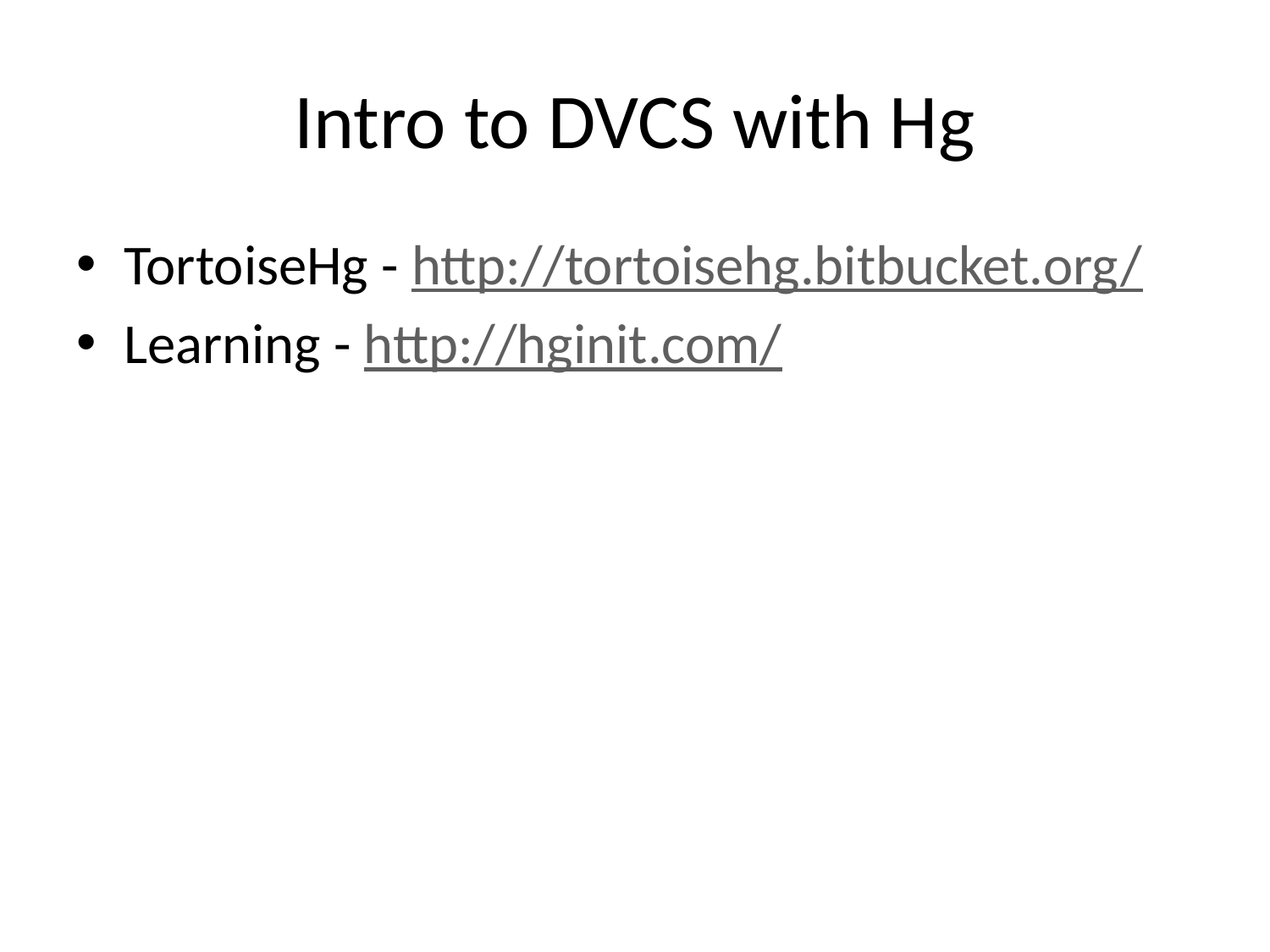

# Intro to DVCS with Hg
TortoiseHg - http://tortoisehg.bitbucket.org/
Learning - http://hginit.com/